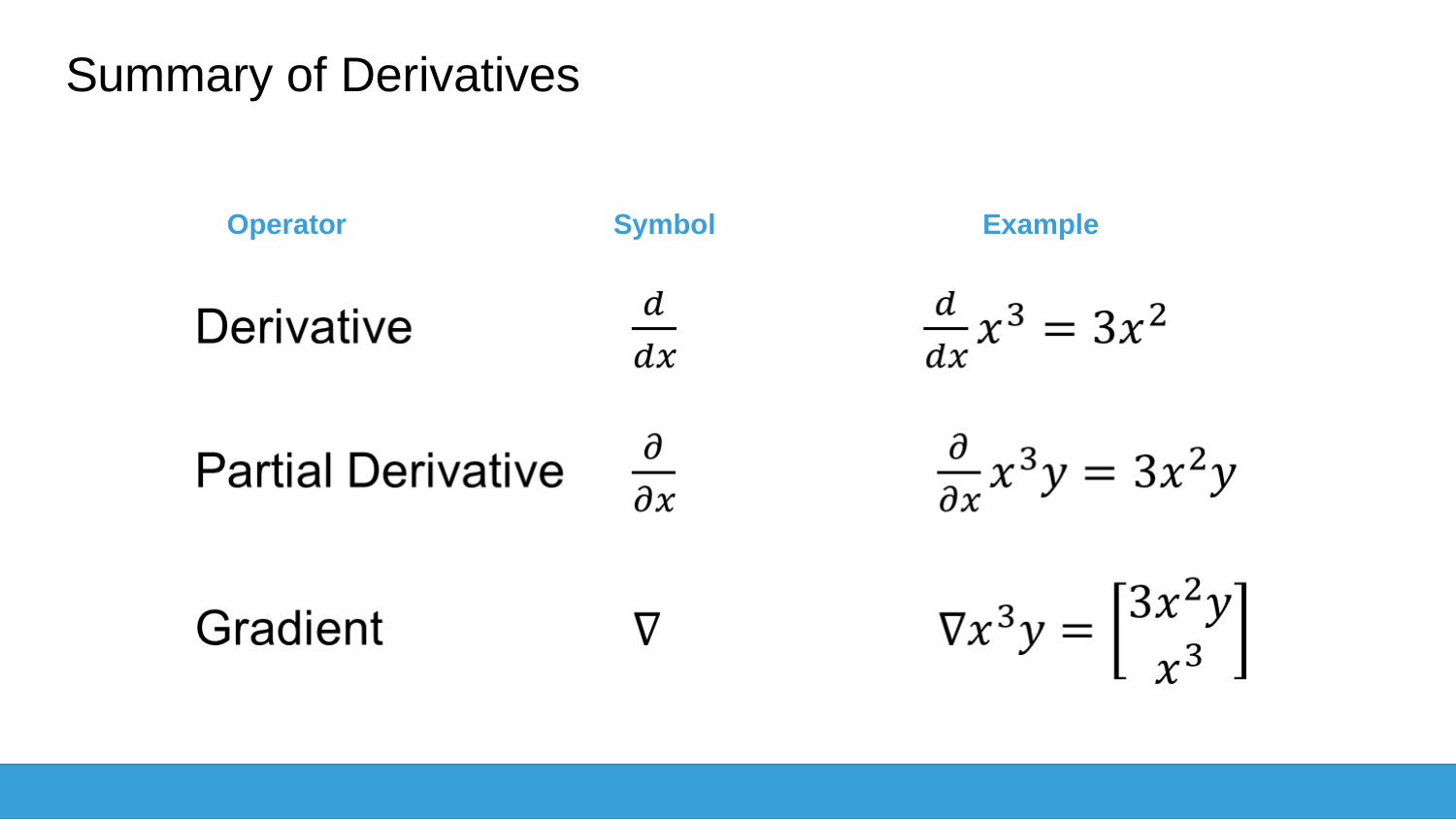

# Summary of Derivatives

Operator
Symbol
Example